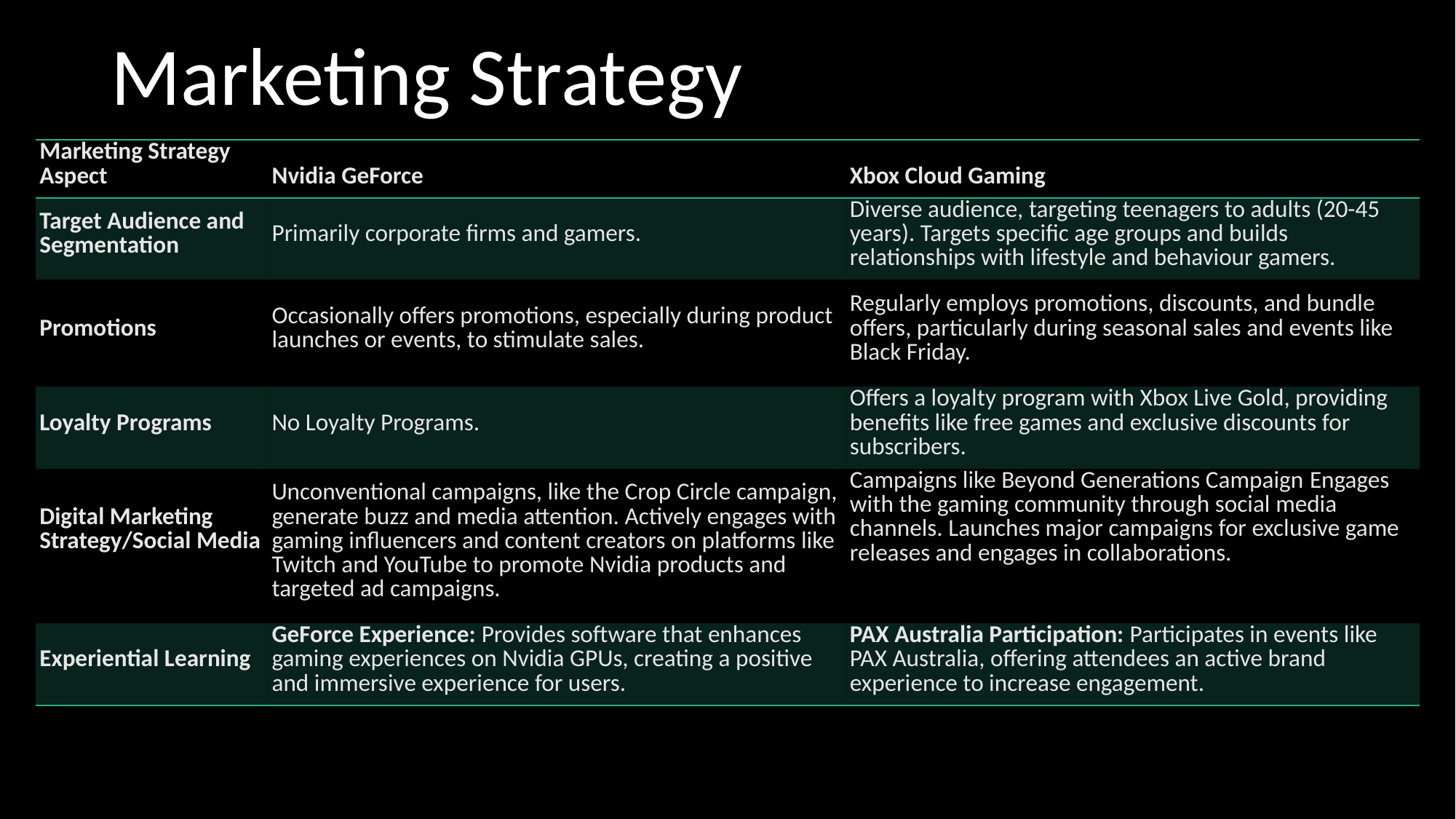

# Marketing Strategy
| Marketing Strategy Aspect | Nvidia GeForce | Xbox Cloud Gaming |
| --- | --- | --- |
| Target Audience and Segmentation | Primarily corporate firms and gamers. | Diverse audience, targeting teenagers to adults (20-45 years). Targets specific age groups and builds relationships with lifestyle and behaviour gamers. |
| Promotions | Occasionally offers promotions, especially during product launches or events, to stimulate sales. | Regularly employs promotions, discounts, and bundle offers, particularly during seasonal sales and events like Black Friday. |
| Loyalty Programs | No Loyalty Programs. | Offers a loyalty program with Xbox Live Gold, providing benefits like free games and exclusive discounts for subscribers. |
| Digital Marketing Strategy/Social Media | Unconventional campaigns, like the Crop Circle campaign, generate buzz and media attention. Actively engages with gaming influencers and content creators on platforms like Twitch and YouTube to promote Nvidia products and targeted ad campaigns. | Campaigns like Beyond Generations Campaign Engages with the gaming community through social media channels. Launches major campaigns for exclusive game releases and engages in collaborations. |
| Experiential Learning | GeForce Experience: Provides software that enhances gaming experiences on Nvidia GPUs, creating a positive and immersive experience for users. | PAX Australia Participation: Participates in events like PAX Australia, offering attendees an active brand experience to increase engagement. |